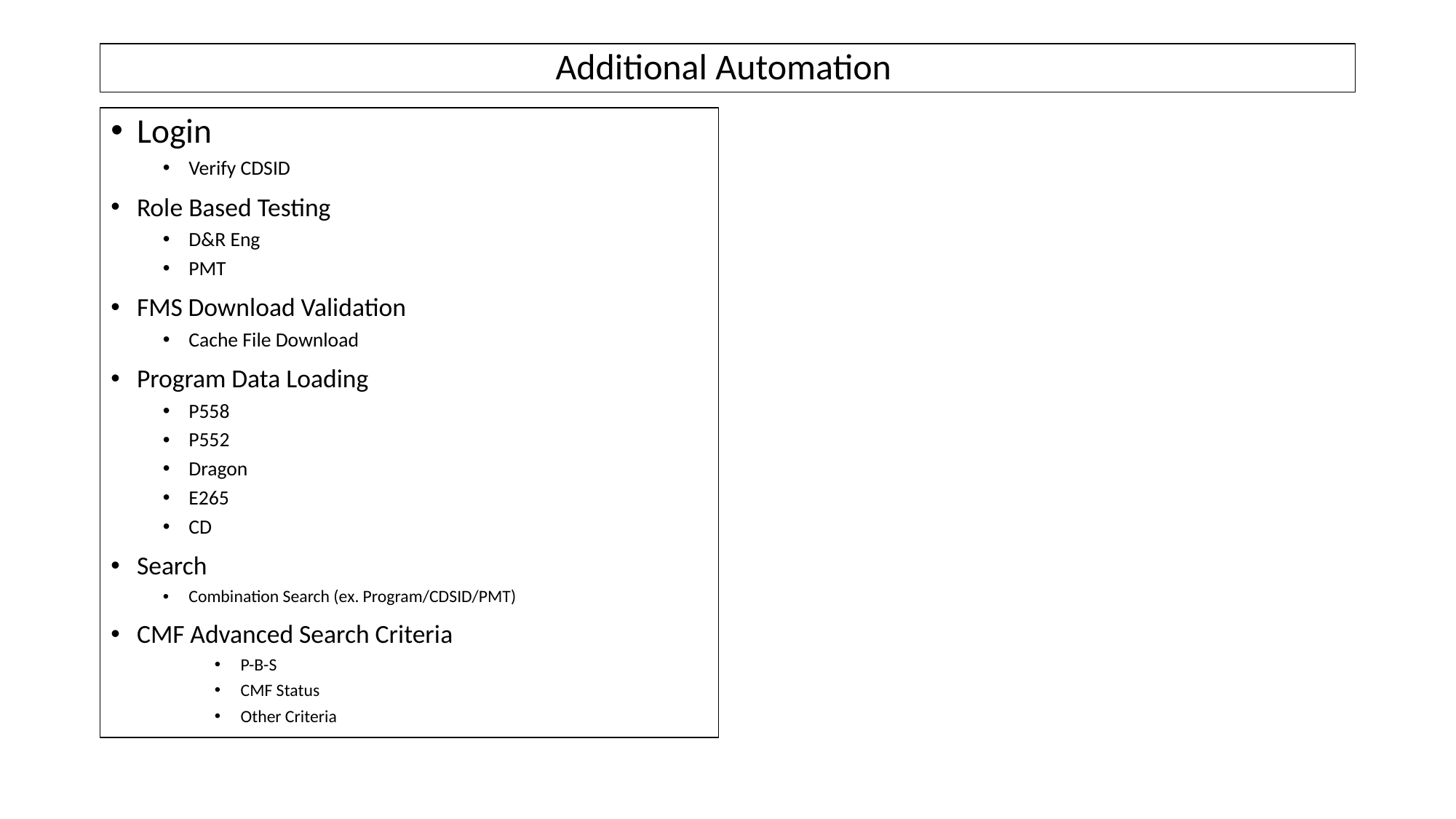

# Additional Automation
Login
Verify CDSID
Role Based Testing
D&R Eng
PMT
FMS Download Validation
Cache File Download
Program Data Loading
P558
P552
Dragon
E265
CD
Search
Combination Search (ex. Program/CDSID/PMT)
CMF Advanced Search Criteria
P-B-S
CMF Status
Other Criteria